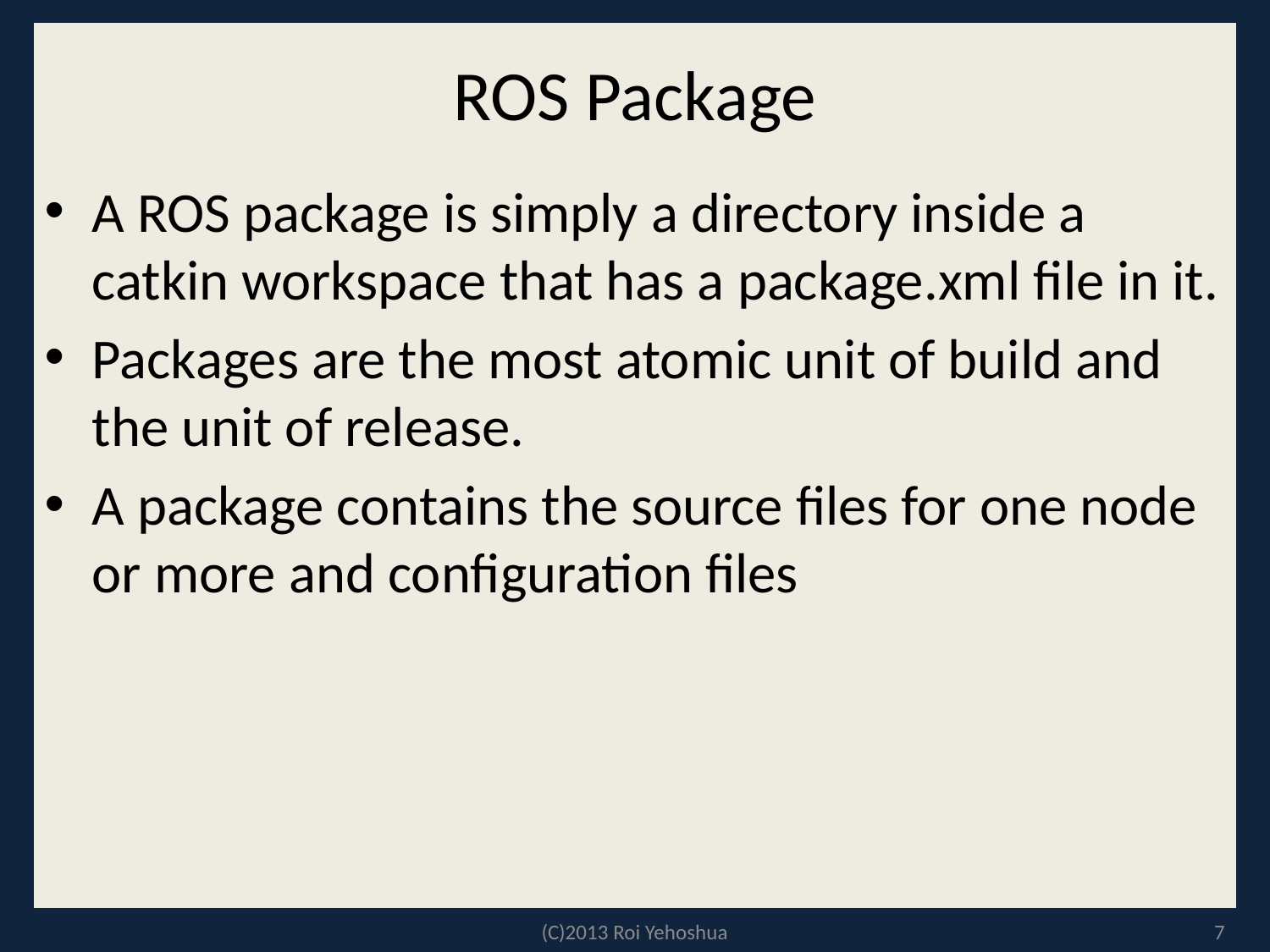

# ROS Package
A ROS package is simply a directory inside a catkin workspace that has a package.xml file in it.
Packages are the most atomic unit of build and the unit of release.
A package contains the source files for one node or more and configuration files

(C)2013 Roi Yehoshua
7